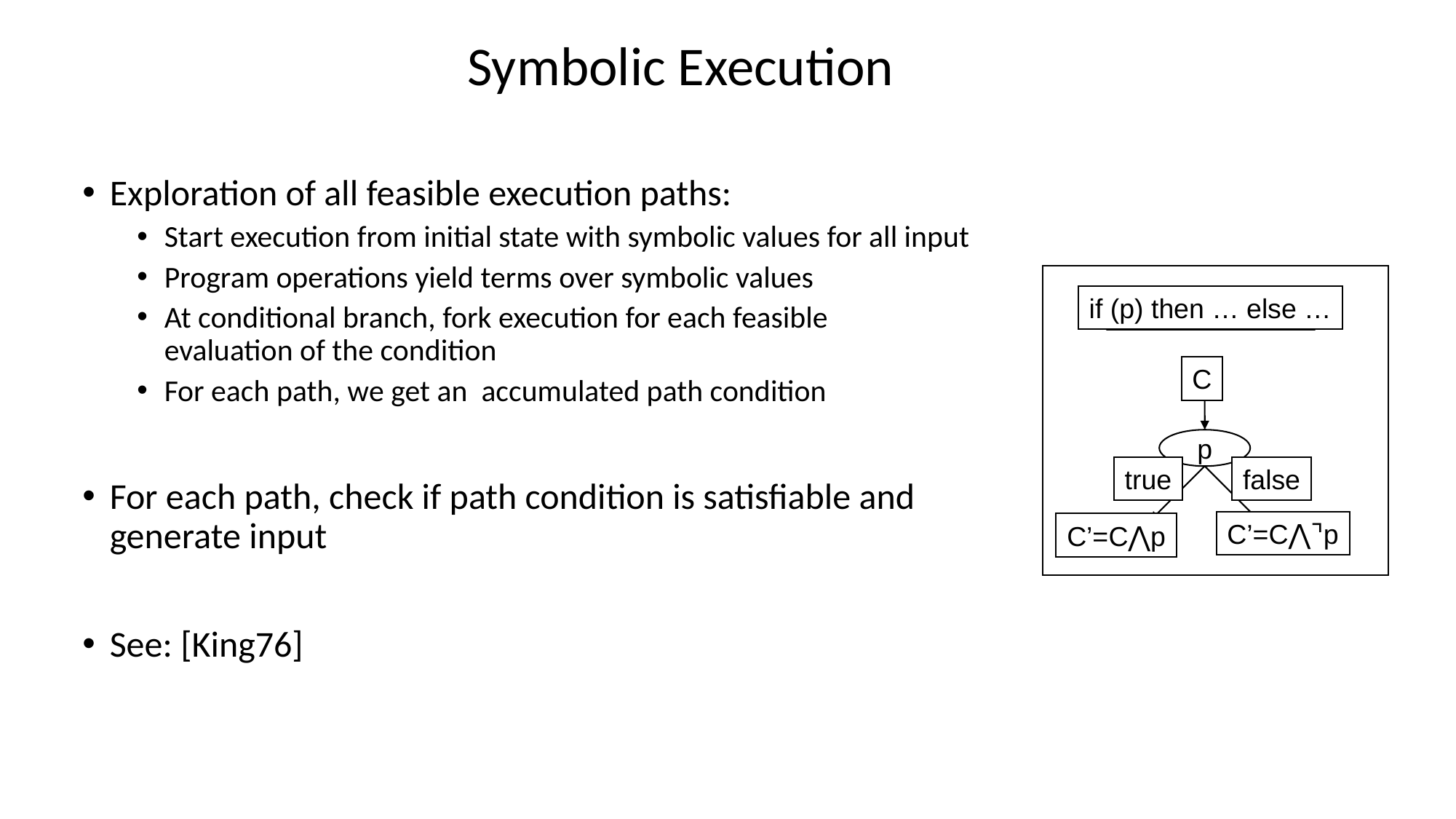

# Symbolic Execution
Exploration of all feasible execution paths:
Start execution from initial state with symbolic values for all input
Program operations yield terms over symbolic values
At conditional branch, fork execution for each feasible
evaluation of the condition
For each path, we get an  accumulated path condition

For each path, check if path condition is satisfiable and generate input

See: [King76]

if (p) then … else …

C

p
true
false

C’=C⋀⌝p
C’=C⋀p